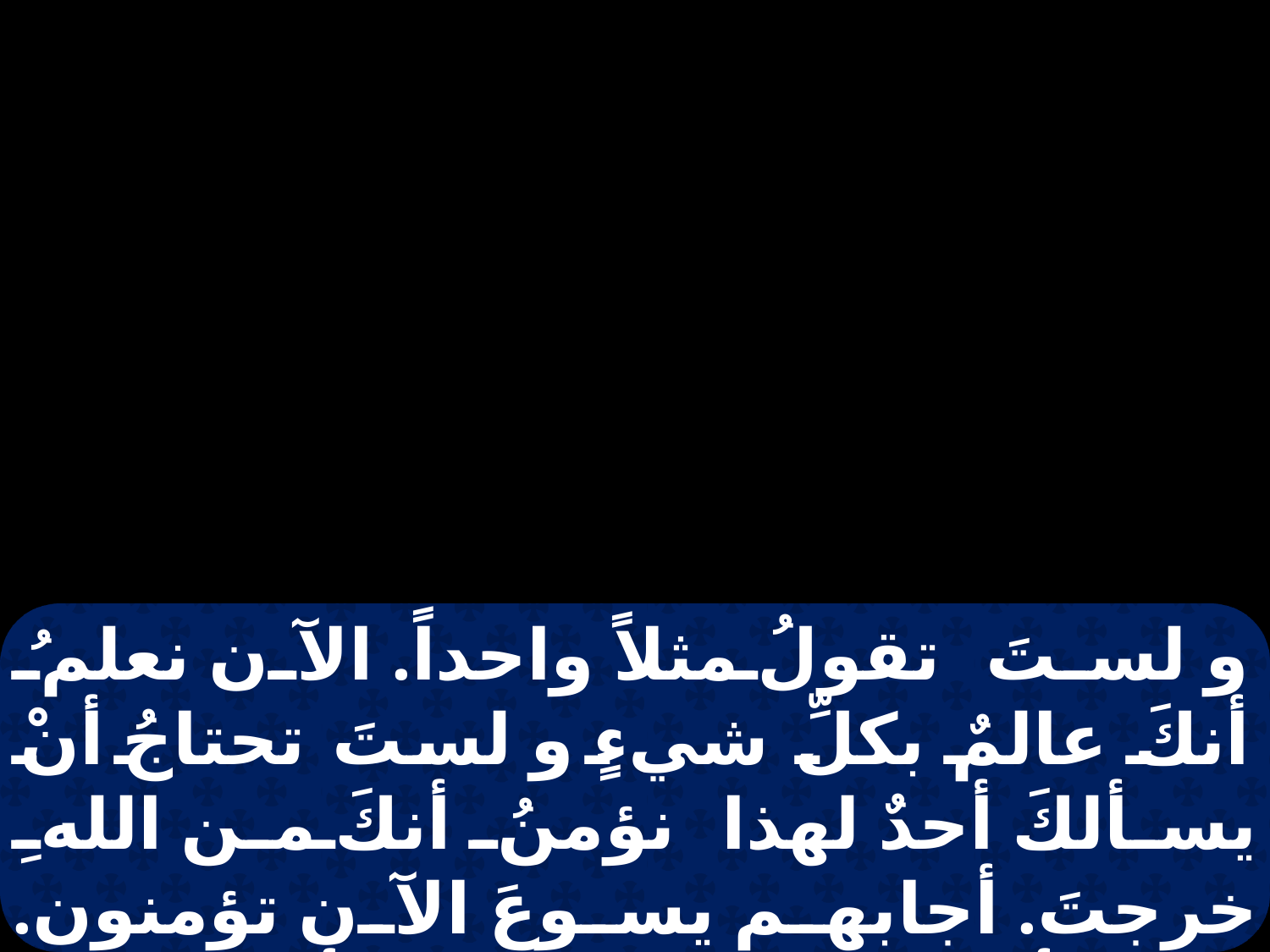

و لستَ تقولُ مثلاً واحداً. الآن نعلمُ أنكَ عالمٌ بكلِّ شيءٍ و لستَ تحتاجُ أنْ يسألكَ أحدٌ لهذا نؤمنُ أنكَ من اللهِ خرجتَ. أجابهم يسوعَ الآن تؤمنون. هوذا تأتي ساعة ٌ وقد أتتْ الآن تتفرقونَ فيها كلُ واحدٍ إلى خاصتِهِ و